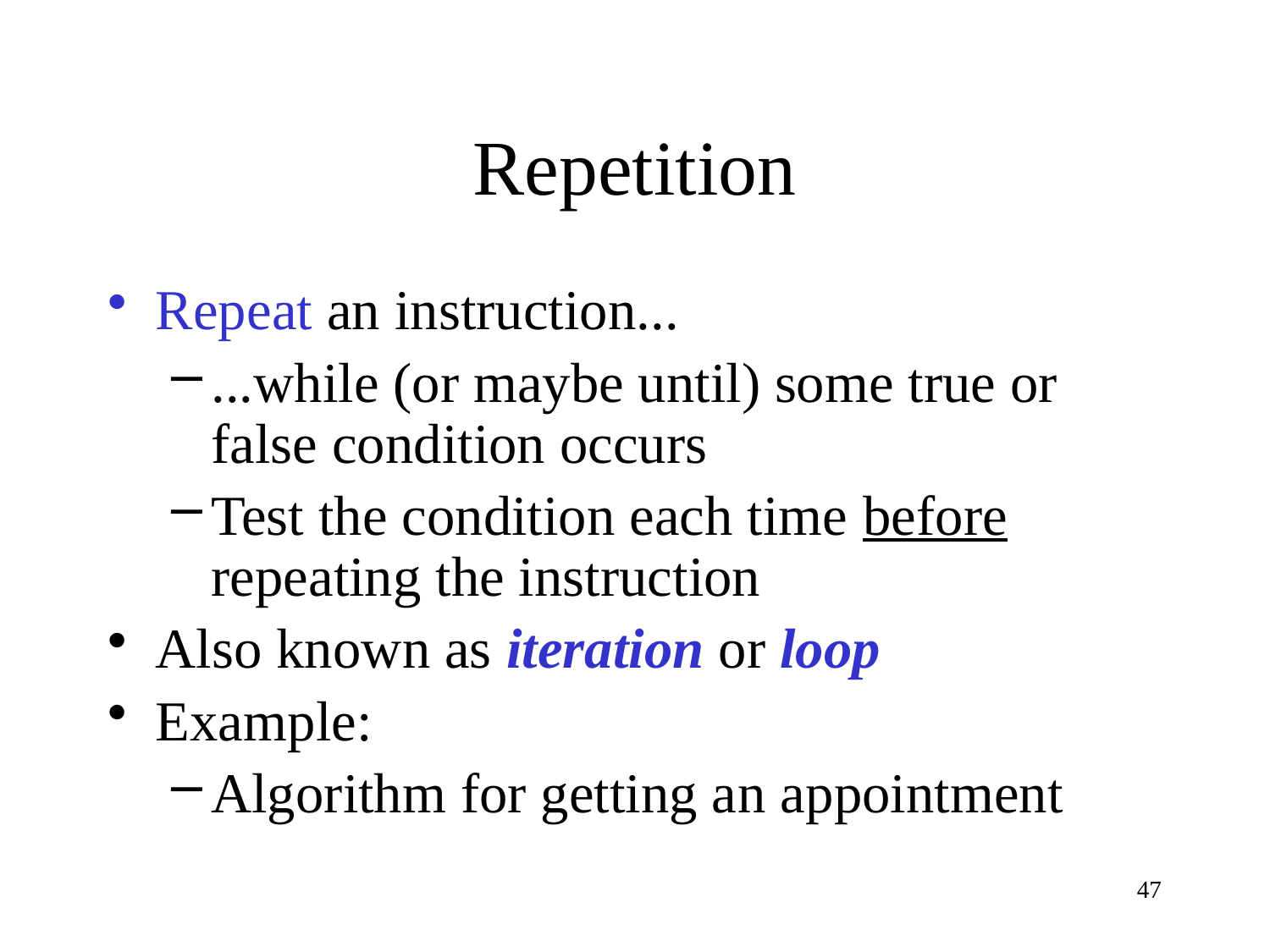

# Repetition
Repeat an instruction...
...while (or maybe until) some true or false condition occurs
Test the condition each time before repeating the instruction
Also known as iteration or loop
Example:
Algorithm for getting an appointment
47